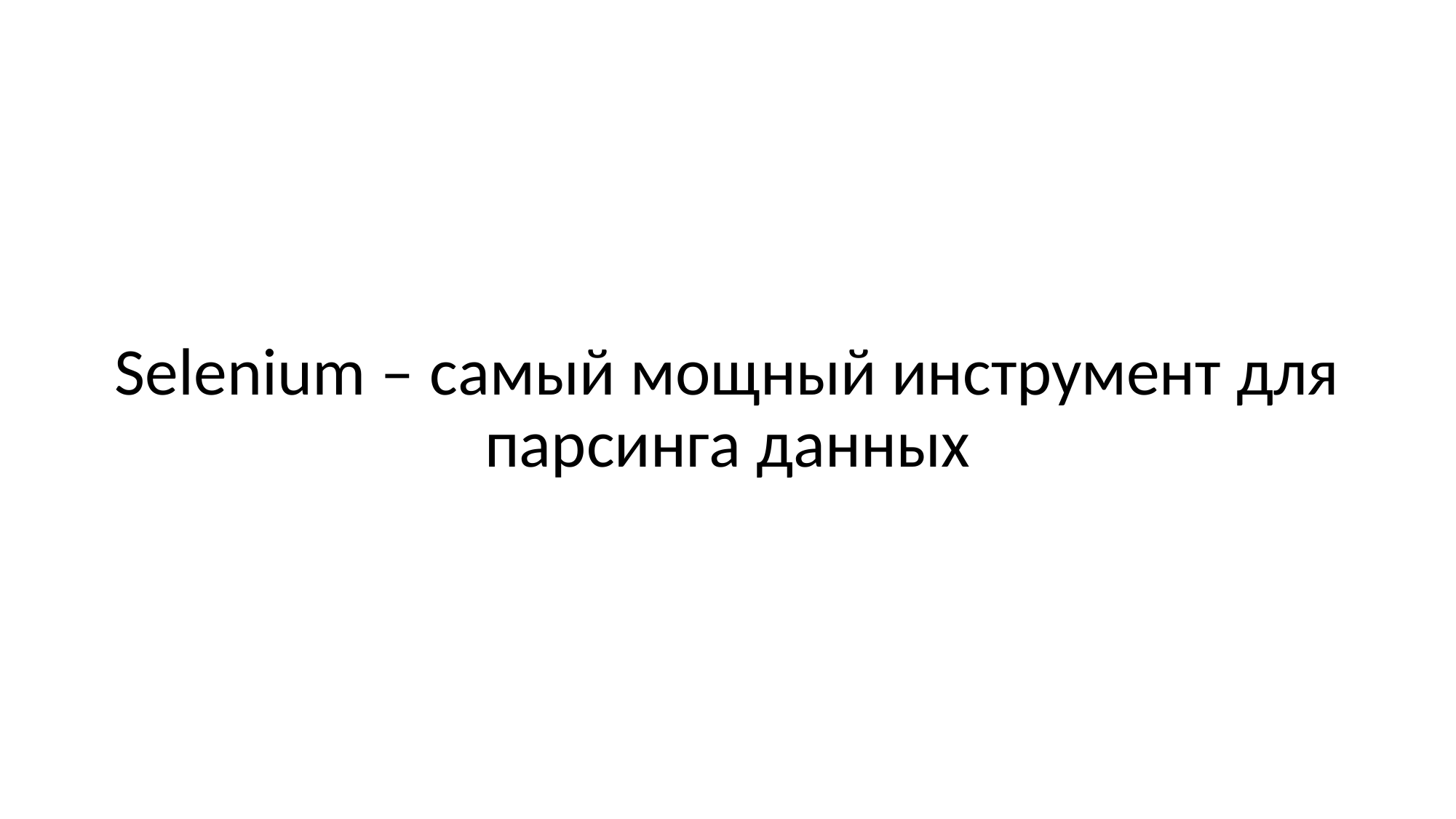

# Selenium – самый мощный инструмент для парсинга данных